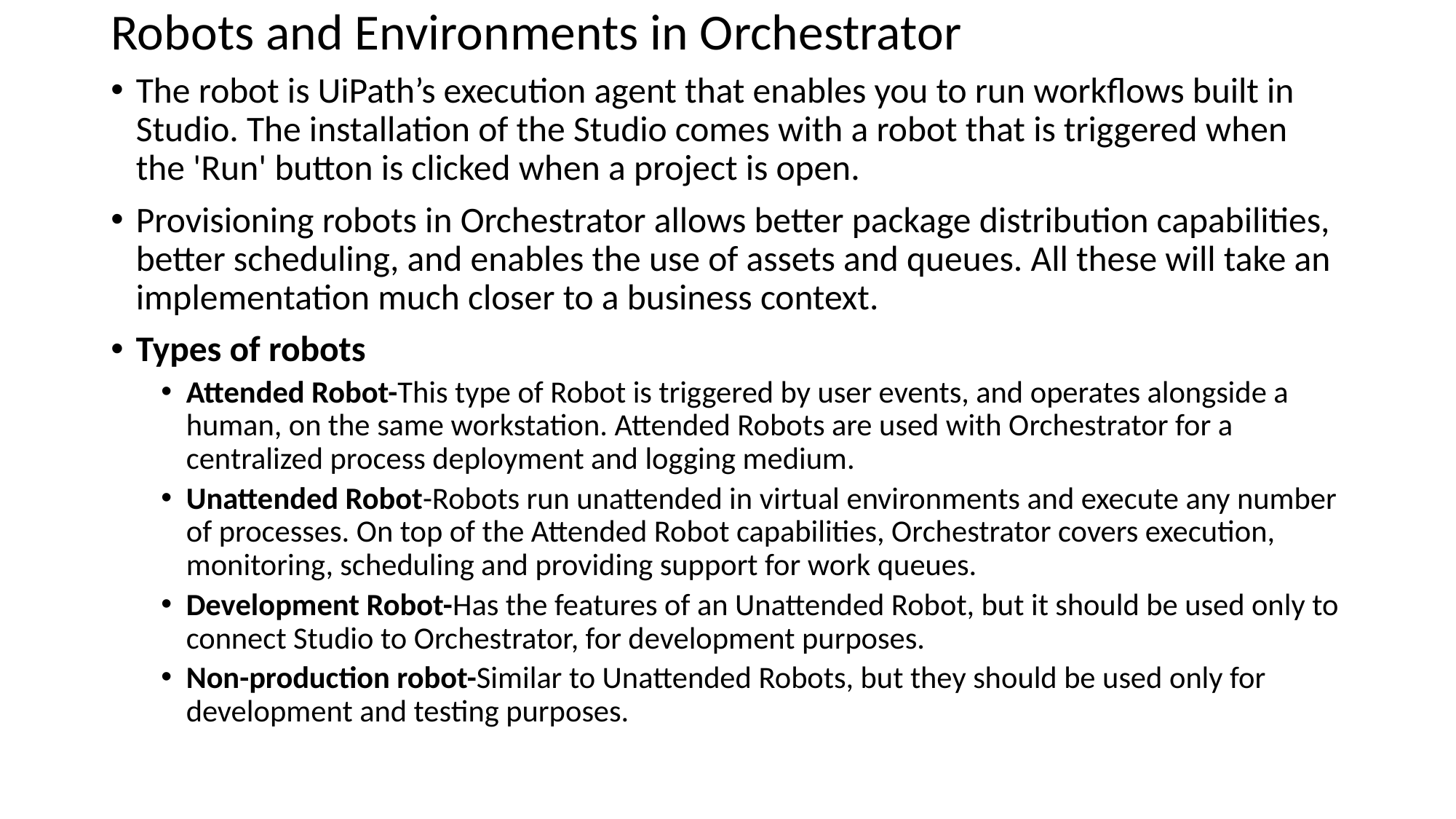

# Robots and Environments in Orchestrator
The robot is UiPath’s execution agent that enables you to run workflows built in Studio. The installation of the Studio comes with a robot that is triggered when the 'Run' button is clicked when a project is open.
Provisioning robots in Orchestrator allows better package distribution capabilities, better scheduling, and enables the use of assets and queues. All these will take an implementation much closer to a business context.
Types of robots
Attended Robot-This type of Robot is triggered by user events, and operates alongside a human, on the same workstation. Attended Robots are used with Orchestrator for a centralized process deployment and logging medium.
Unattended Robot-Robots run unattended in virtual environments and execute any number of processes. On top of the Attended Robot capabilities, Orchestrator covers execution, monitoring, scheduling and providing support for work queues.
Development Robot-Has the features of an Unattended Robot, but it should be used only to connect Studio to Orchestrator, for development purposes.
Non-production robot-Similar to Unattended Robots, but they should be used only for development and testing purposes.